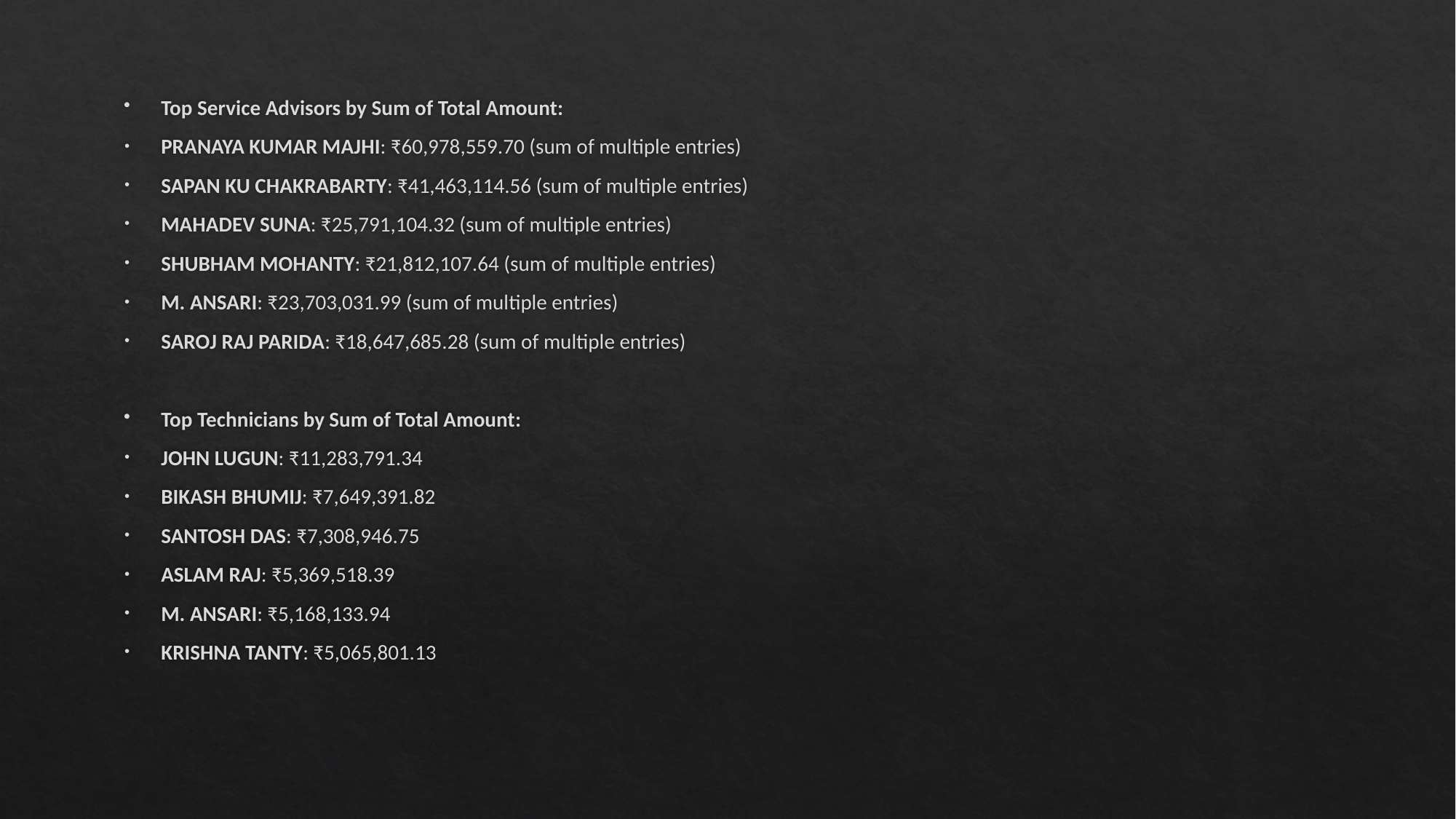

Top Service Advisors by Sum of Total Amount:
PRANAYA KUMAR MAJHI: ₹60,978,559.70 (sum of multiple entries)
SAPAN KU CHAKRABARTY: ₹41,463,114.56 (sum of multiple entries)
MAHADEV SUNA: ₹25,791,104.32 (sum of multiple entries)
SHUBHAM MOHANTY: ₹21,812,107.64 (sum of multiple entries)
M. ANSARI: ₹23,703,031.99 (sum of multiple entries)
SAROJ RAJ PARIDA: ₹18,647,685.28 (sum of multiple entries)

Top Technicians by Sum of Total Amount:
JOHN LUGUN: ₹11,283,791.34
BIKASH BHUMIJ: ₹7,649,391.82
SANTOSH DAS: ₹7,308,946.75
ASLAM RAJ: ₹5,369,518.39
M. ANSARI: ₹5,168,133.94
KRISHNA TANTY: ₹5,065,801.13